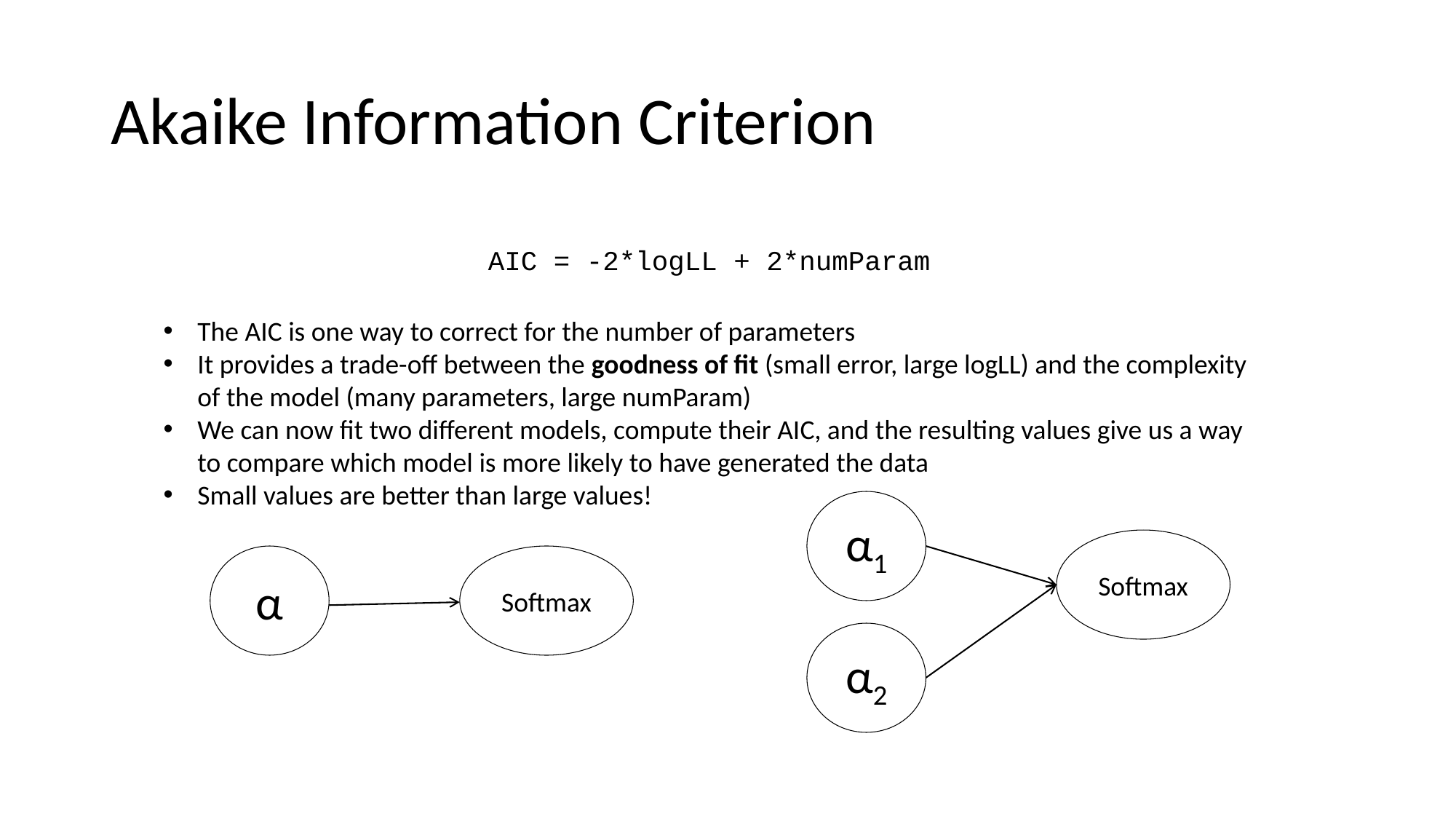

# Akaike Information Criterion
AIC = -2*logLL + 2*numParam
The AIC is one way to correct for the number of parameters
It provides a trade-off between the goodness of fit (small error, large logLL) and the complexity of the model (many parameters, large numParam)
We can now fit two different models, compute their AIC, and the resulting values give us a way to compare which model is more likely to have generated the data
Small values are better than large values!
α1
Softmax
Softmax
α
α2